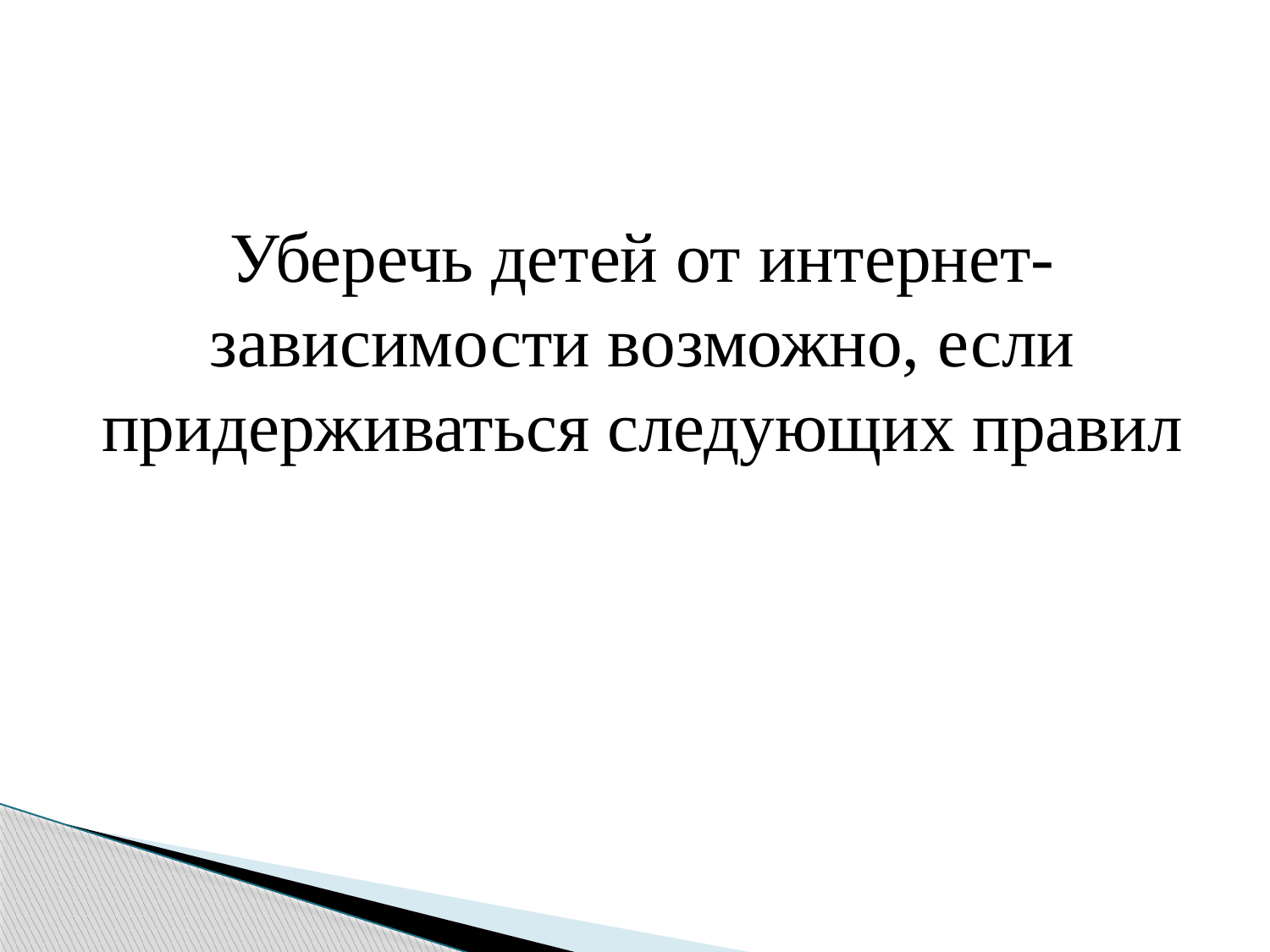

Уберечь детей от интернет-зависимости возможно, если придерживаться следующих правил